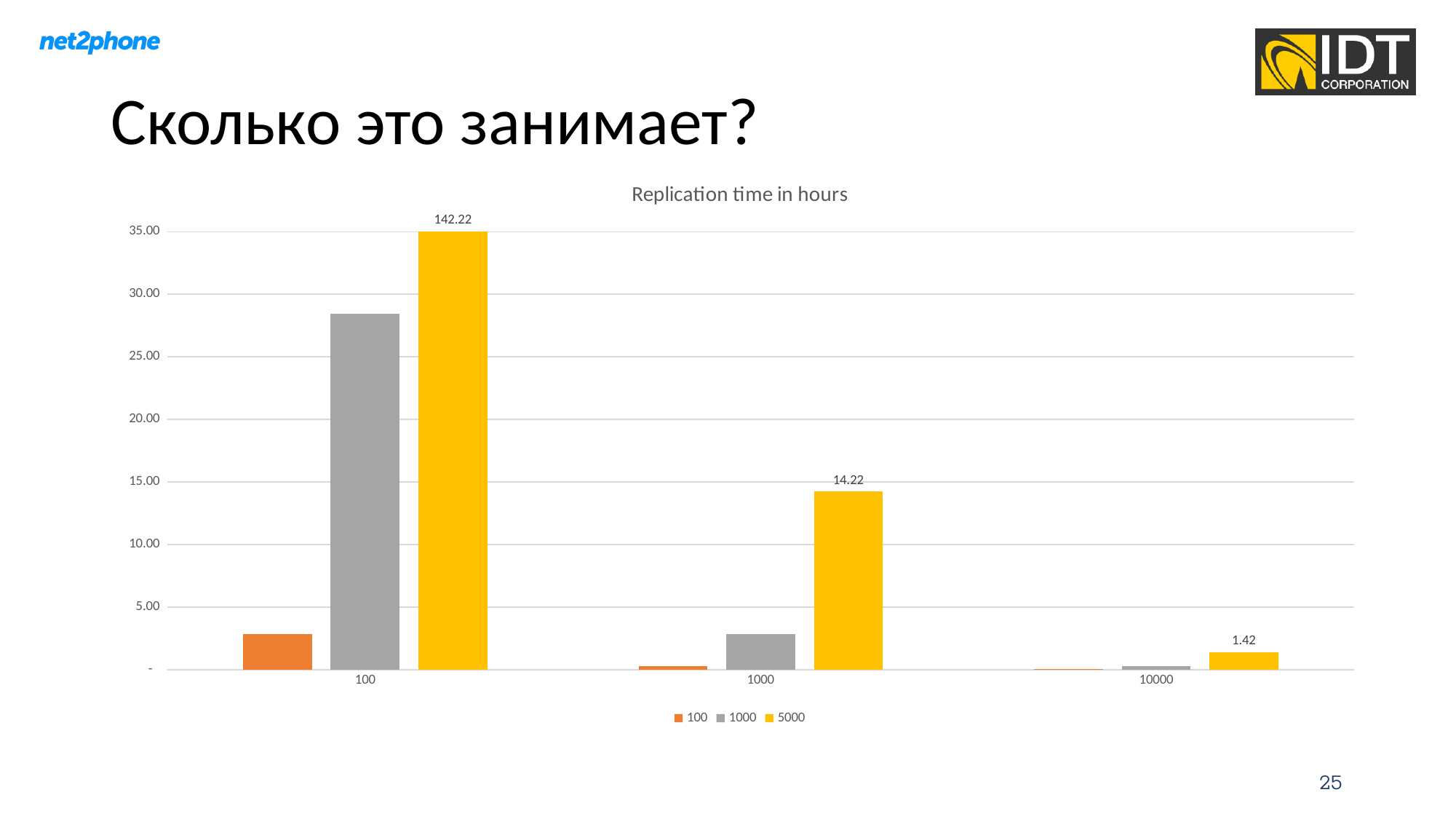

# Сколько это занимает?

### Chart: Replication time in hours

| Category | 100 | 1000 | 5000 |
|---|---|---|---|
| 100 | 2.8444444444444446 | 28.444444444444443 | 142.22222222222223 |
| 1000 | 0.28444444444444444 | 2.8444444444444446 | 14.222222222222221 |
| 10000 | 0.028444444444444446 | 0.28444444444444444 | 1.4222222222222223 |
25